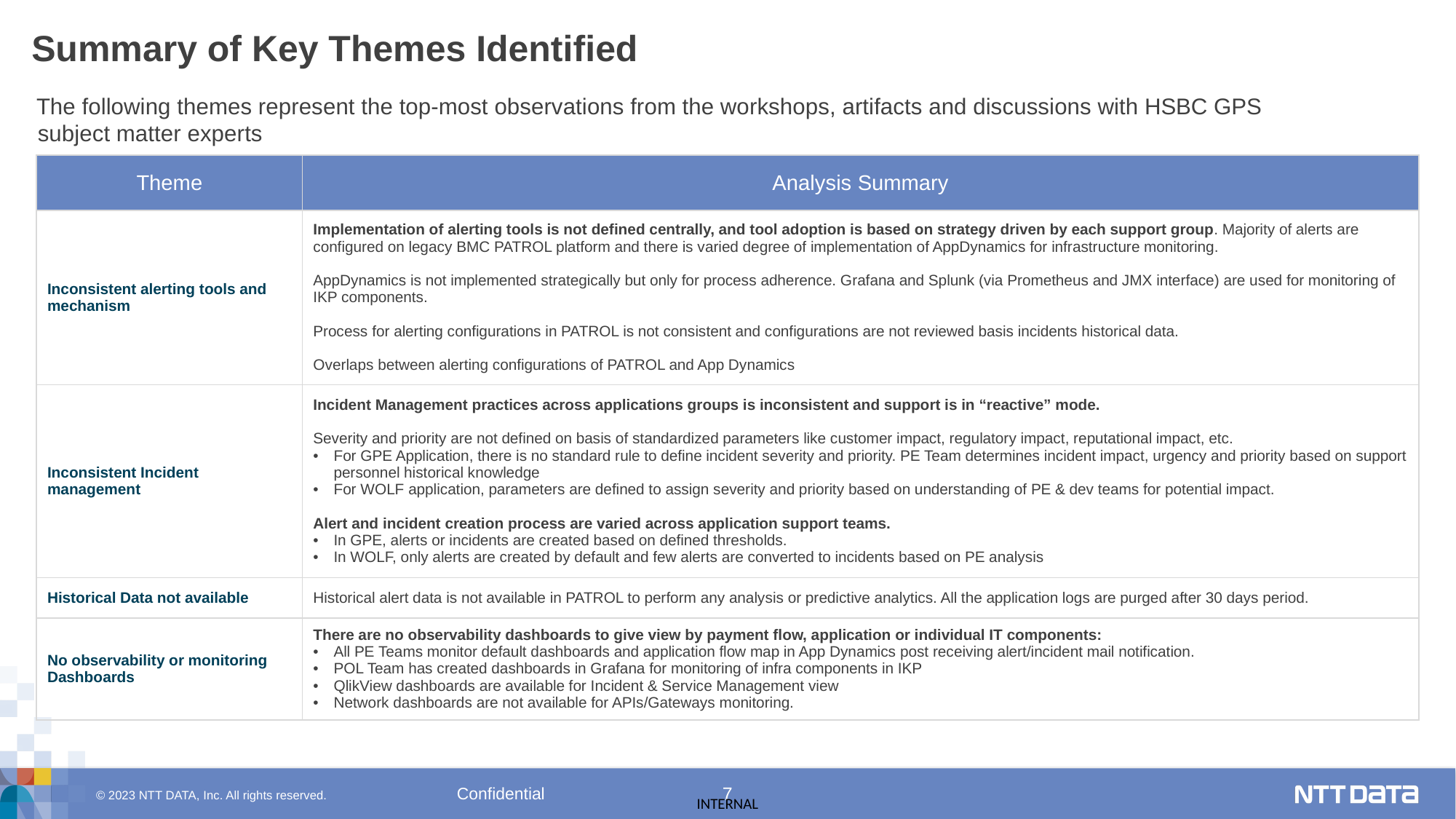

# Summary of Key Themes Identified
The following themes represent the top-most observations from the workshops, artifacts and discussions with HSBC GPS subject matter experts
| Theme | Analysis Summary |
| --- | --- |
| Inconsistent alerting tools and mechanism | Implementation of alerting tools is not defined centrally, and tool adoption is based on strategy driven by each support group. Majority of alerts are configured on legacy BMC PATROL platform and there is varied degree of implementation of AppDynamics for infrastructure monitoring. AppDynamics is not implemented strategically but only for process adherence. Grafana and Splunk (via Prometheus and JMX interface) are used for monitoring of IKP components. Process for alerting configurations in PATROL is not consistent and configurations are not reviewed basis incidents historical data. Overlaps between alerting configurations of PATROL and App Dynamics |
| Inconsistent Incident management | Incident Management practices across applications groups is inconsistent and support is in “reactive” mode. Severity and priority are not defined on basis of standardized parameters like customer impact, regulatory impact, reputational impact, etc. For GPE Application, there is no standard rule to define incident severity and priority. PE Team determines incident impact, urgency and priority based on support personnel historical knowledge For WOLF application, parameters are defined to assign severity and priority based on understanding of PE & dev teams for potential impact. Alert and incident creation process are varied across application support teams. In GPE, alerts or incidents are created based on defined thresholds. In WOLF, only alerts are created by default and few alerts are converted to incidents based on PE analysis |
| Historical Data not available | Historical alert data is not available in PATROL to perform any analysis or predictive analytics. All the application logs are purged after 30 days period. |
| No observability or monitoring Dashboards | There are no observability dashboards to give view by payment flow, application or individual IT components: All PE Teams monitor default dashboards and application flow map in App Dynamics post receiving alert/incident mail notification. POL Team has created dashboards in Grafana for monitoring of infra components in IKP QlikView dashboards are available for Incident & Service Management view Network dashboards are not available for APIs/Gateways monitoring. |
Confidential